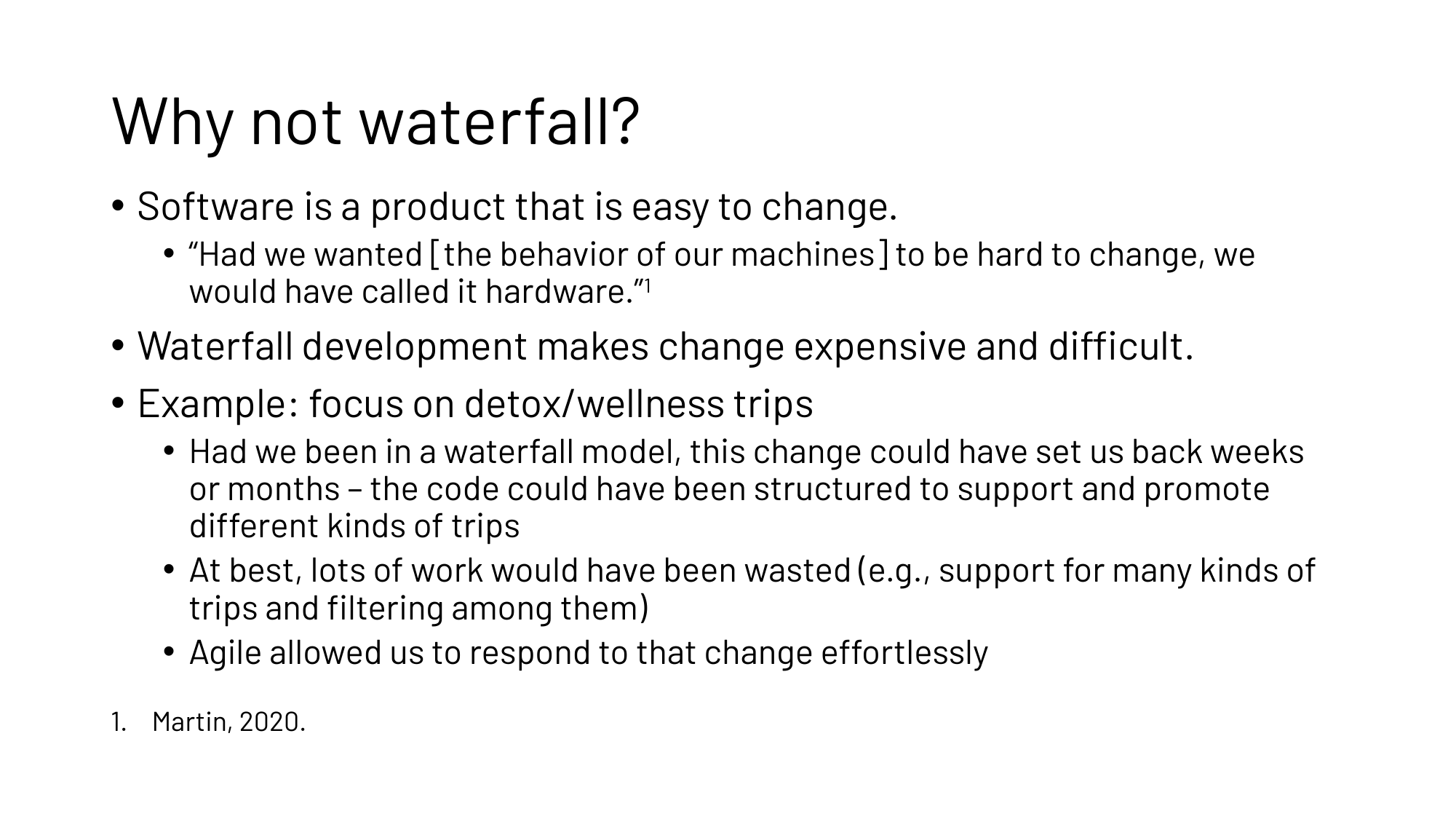

# Why not waterfall?
Software is a product that is easy to change.
“Had we wanted [the behavior of our machines] to be hard to change, we would have called it hardware.”1
Waterfall development makes change expensive and difficult.
Example: focus on detox/wellness trips
Had we been in a waterfall model, this change could have set us back weeks or months – the code could have been structured to support and promote different kinds of trips
At best, lots of work would have been wasted (e.g., support for many kinds of trips and filtering among them)
Agile allowed us to respond to that change effortlessly
Martin, 2020.